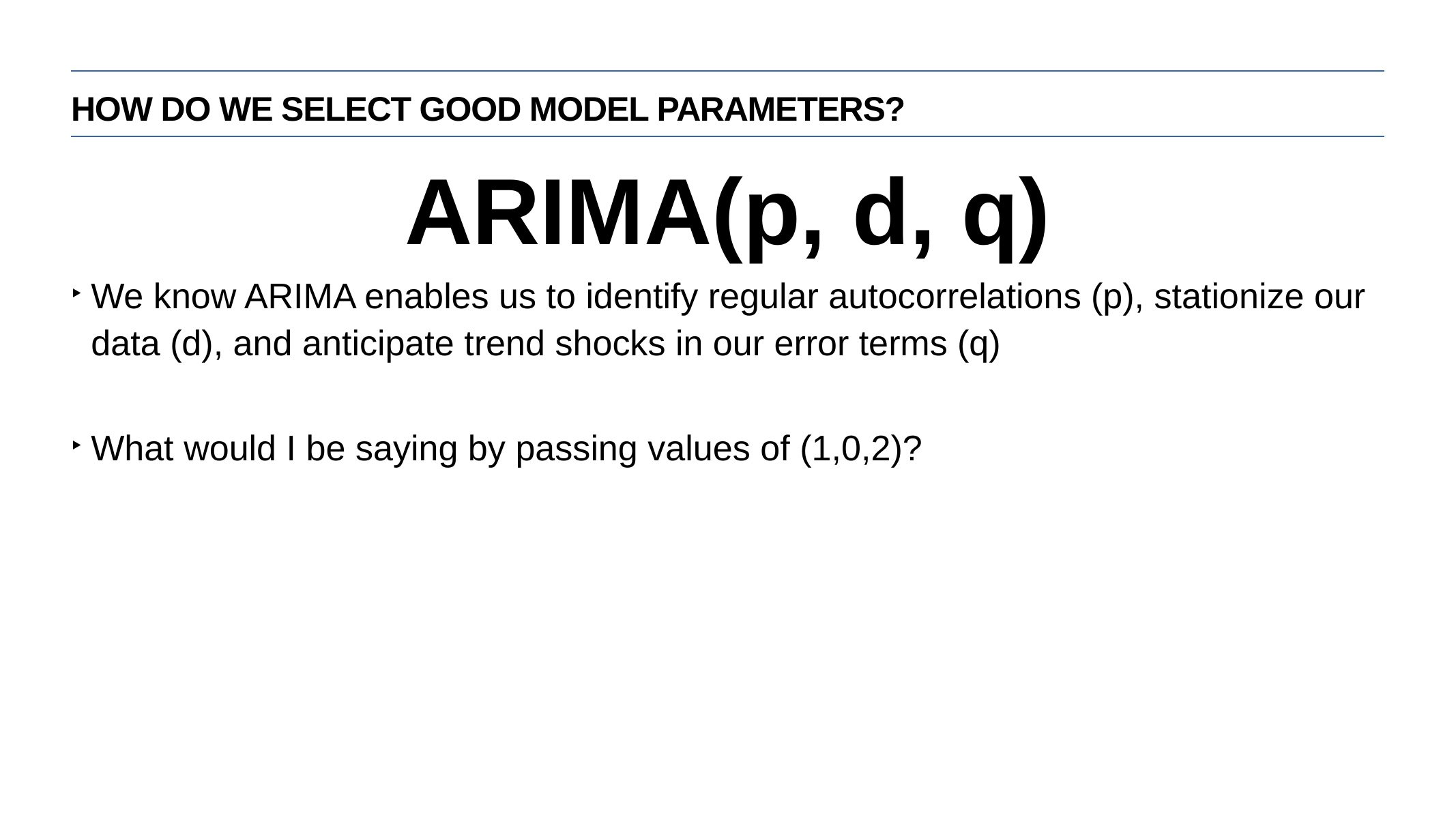

How do we select good model parameters?

ARIMA(p, d, q)
We know ARIMA enables us to identify regular autocorrelations (p), stationize our data (d), and anticipate trend shocks in our error terms (q)

What would I be saying by passing values of (1,0,2)?